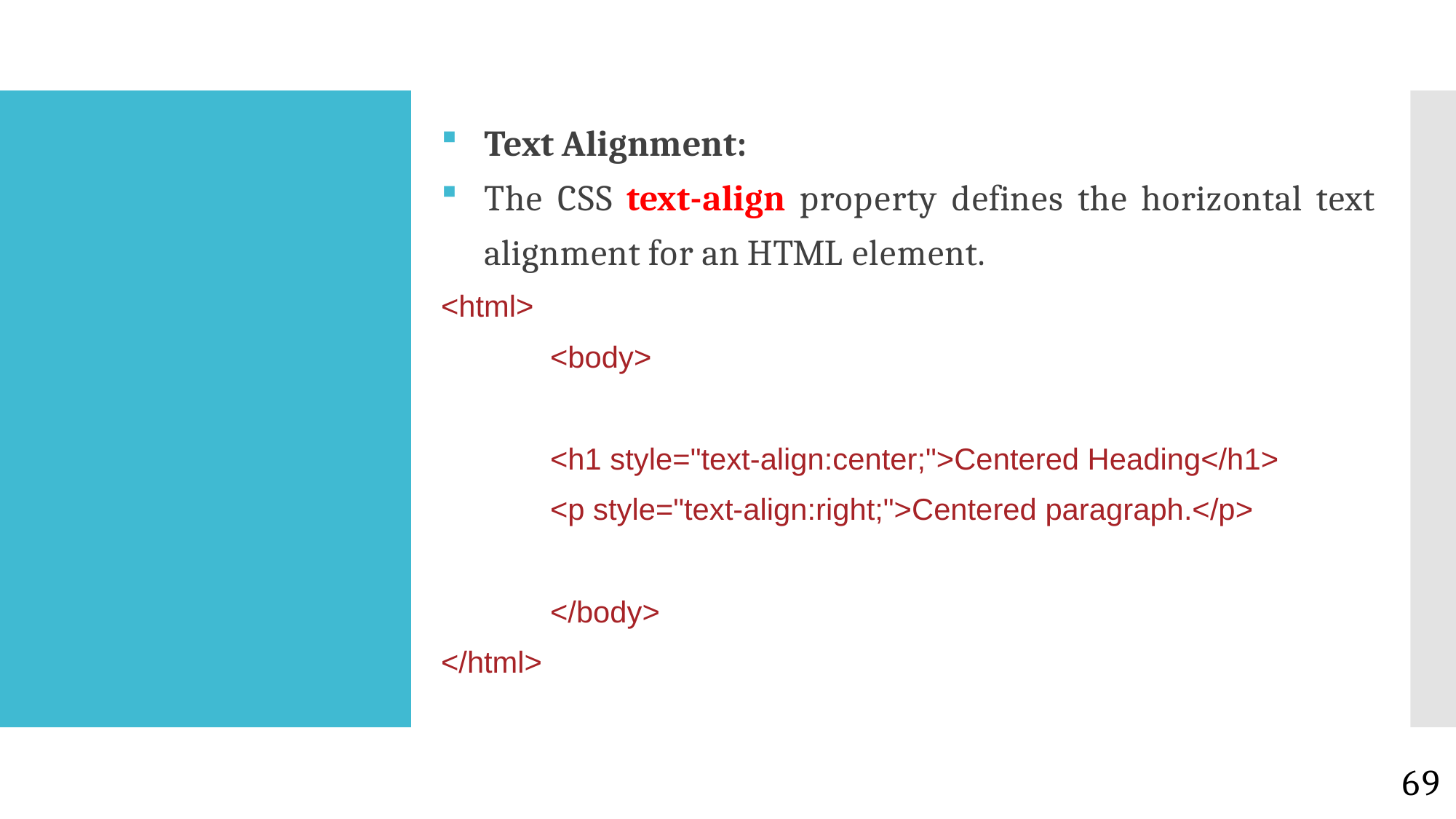

Text Alignment:
The CSS text-align property defines the horizontal text alignment for an HTML element.
<html>
	<body>

	<h1 style="text-align:center;">Centered Heading</h1>
	<p style="text-align:right;">Centered paragraph.</p>

	</body>
</html>

#
69